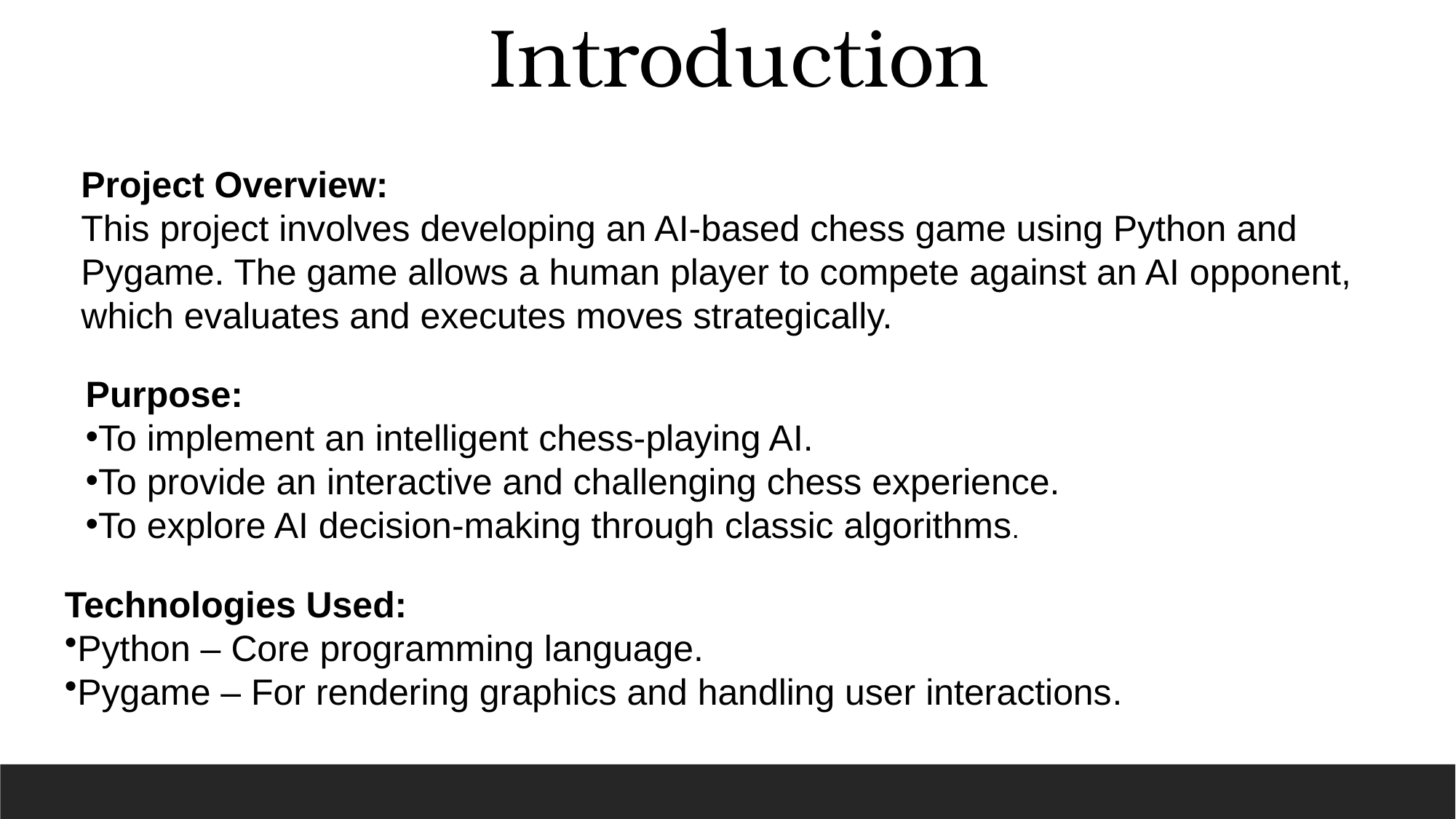

Introduction
Project Overview:
This project involves developing an AI-based chess game using Python and Pygame. The game allows a human player to compete against an AI opponent, which evaluates and executes moves strategically.
Purpose:
To implement an intelligent chess-playing AI.
To provide an interactive and challenging chess experience.
To explore AI decision-making through classic algorithms.
Technologies Used:
Python – Core programming language.
Pygame – For rendering graphics and handling user interactions.